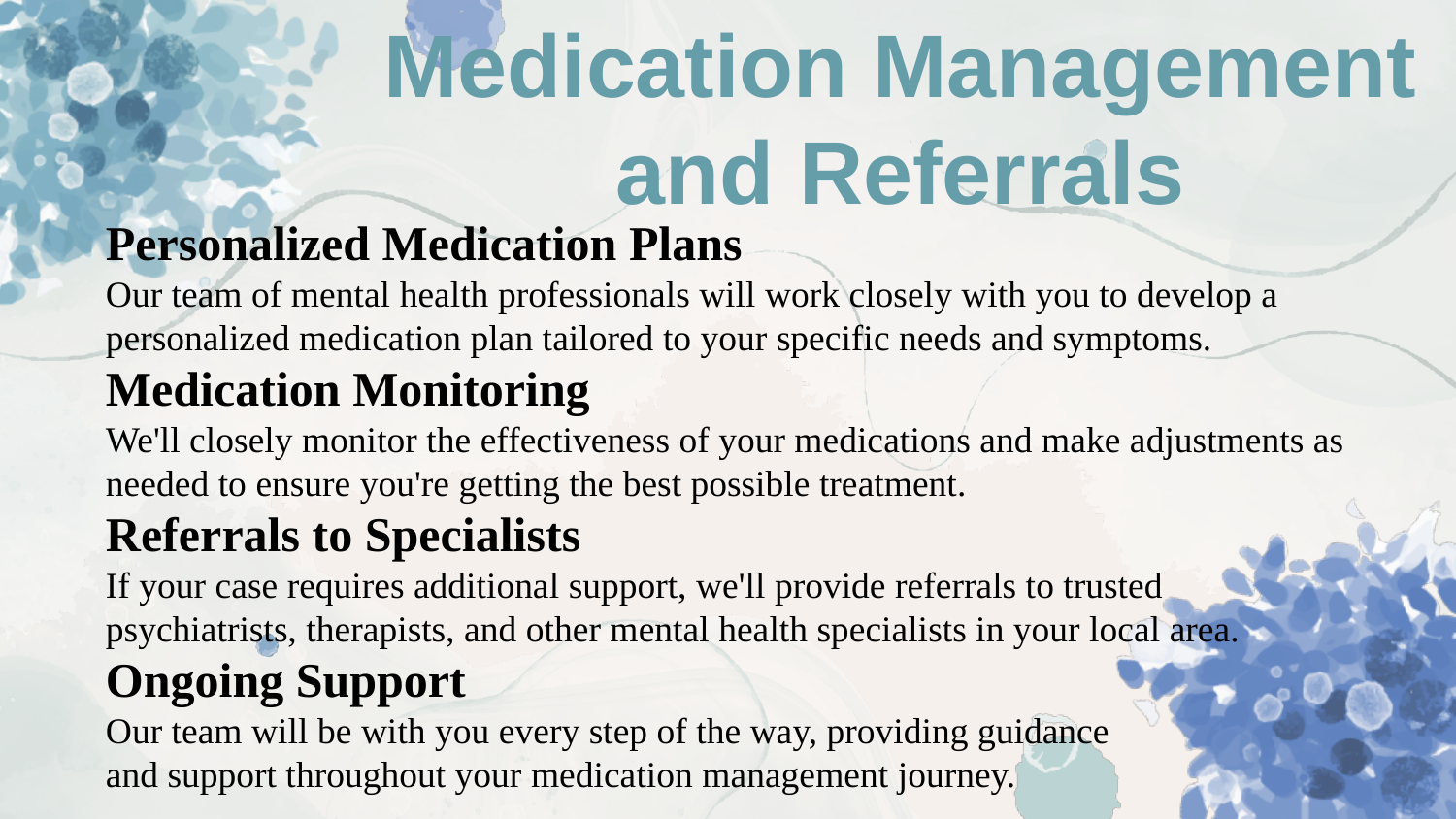

# Medication Management and Referrals
Personalized Medication Plans
Our team of mental health professionals will work closely with you to develop a
personalized medication plan tailored to your specific needs and symptoms.
Medication Monitoring
We'll closely monitor the effectiveness of your medications and make adjustments as
needed to ensure you're getting the best possible treatment.
Referrals to Specialists
If your case requires additional support, we'll provide referrals to trusted
psychiatrists, therapists, and other mental health specialists in your local area.
Ongoing Support
Our team will be with you every step of the way, providing guidance
and support throughout your medication management journey.